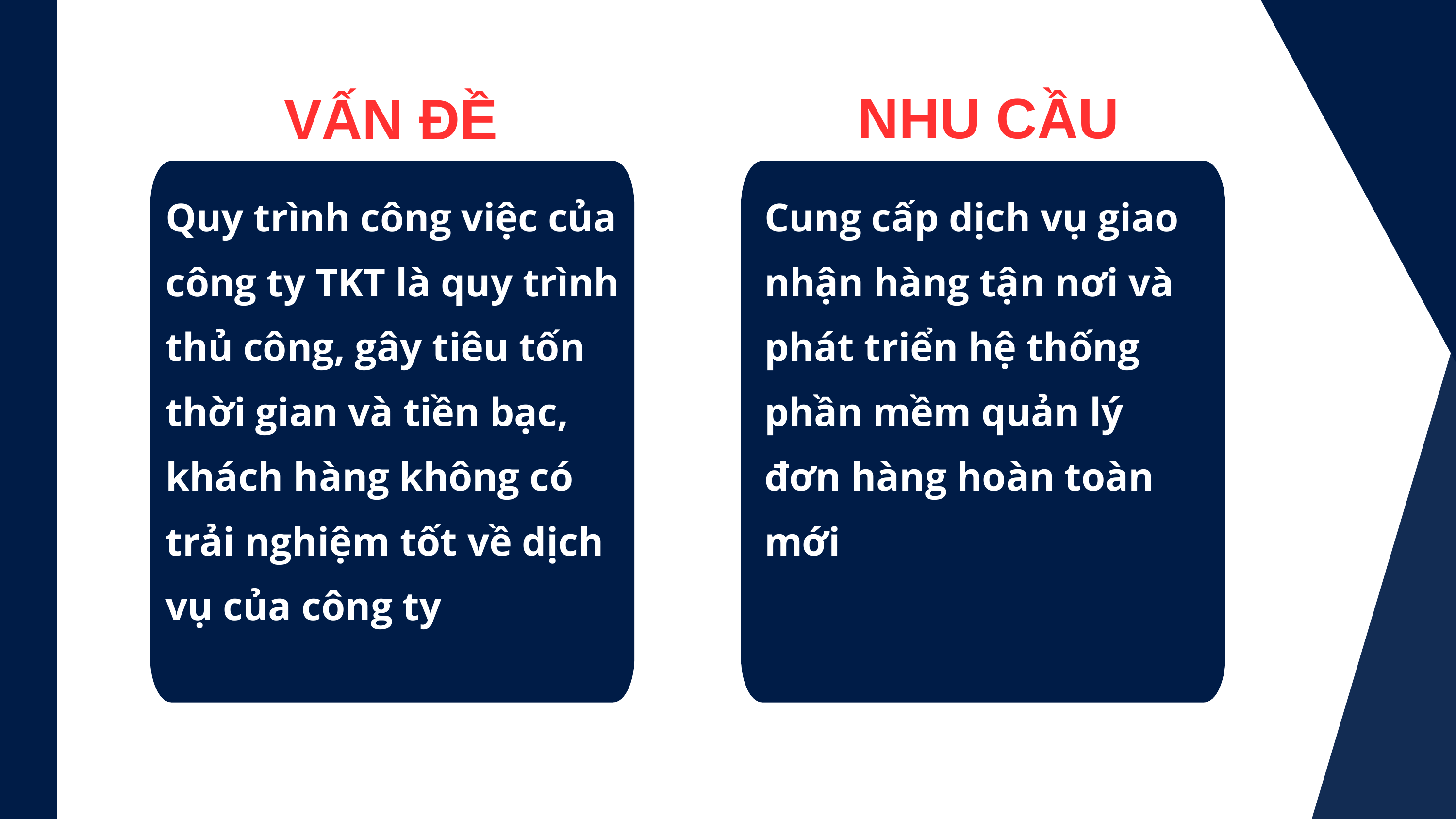

NHU CẦU
VẤN ĐỀ

Quy trình công việc của công ty TKT là quy trình thủ công, gây tiêu tốn thời gian và tiền bạc, khách hàng không có trải nghiệm tốt về dịch vụ của công ty
Cung cấp dịch vụ giao nhận hàng tận nơi và phát triển hệ thống phần mềm quản lý
đơn hàng hoàn toàn
mới